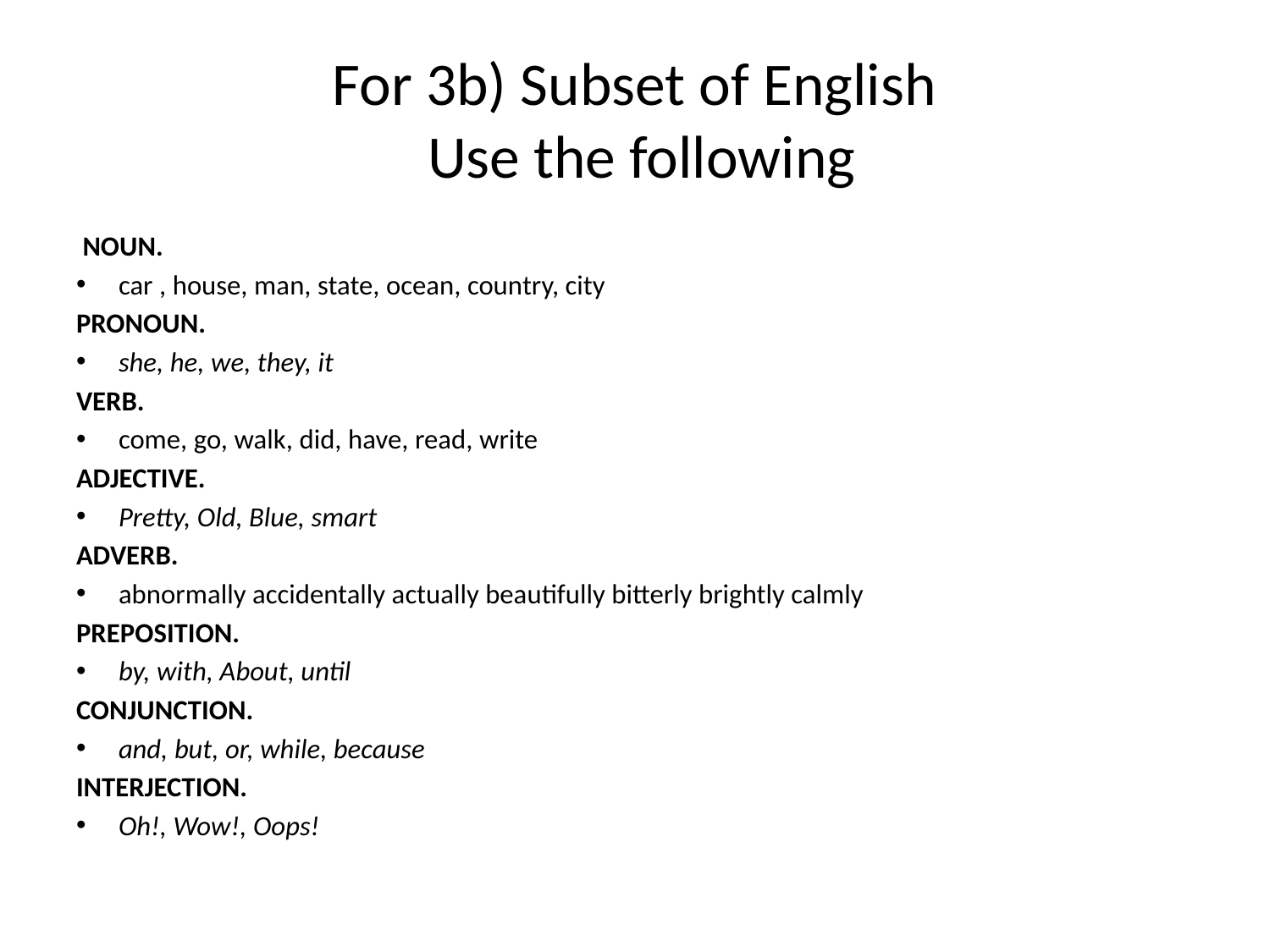

# For 3b) Subset of English Use the following
 NOUN.
car , house, man, state, ocean, country, city
PRONOUN.
she, he, we, they, it
VERB.
come, go, walk, did, have, read, write
ADJECTIVE.
Pretty, Old, Blue, smart
ADVERB.
abnormally accidentally actually beautifully bitterly brightly calmly
PREPOSITION.
by, with, About, until
CONJUNCTION.
and, but, or, while, because
INTERJECTION.
Oh!, Wow!, Oops!